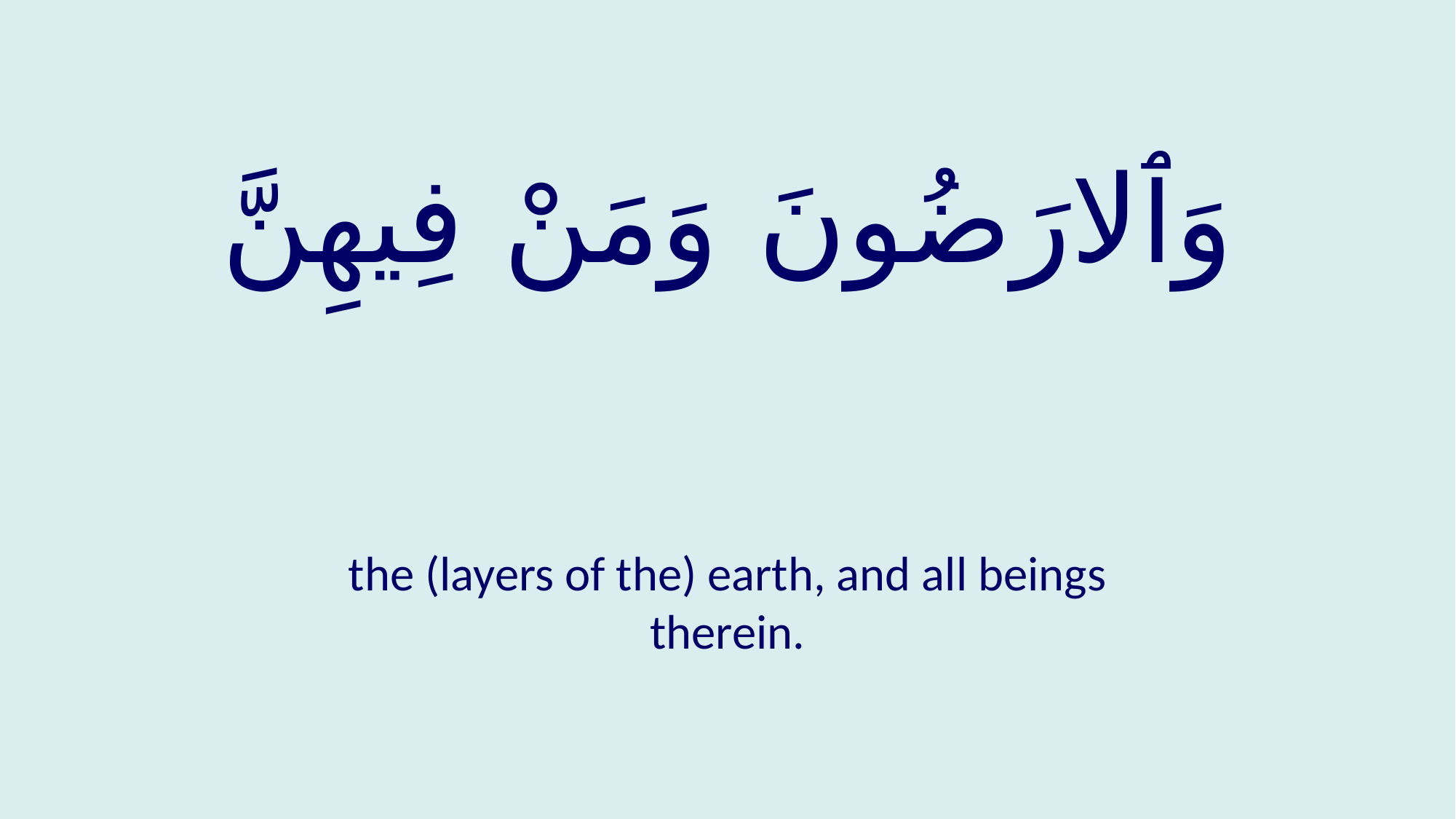

# وَٱلارَضُونَ وَمَنْ فِيهِنَّ
the (layers of the) earth, and all beings therein.